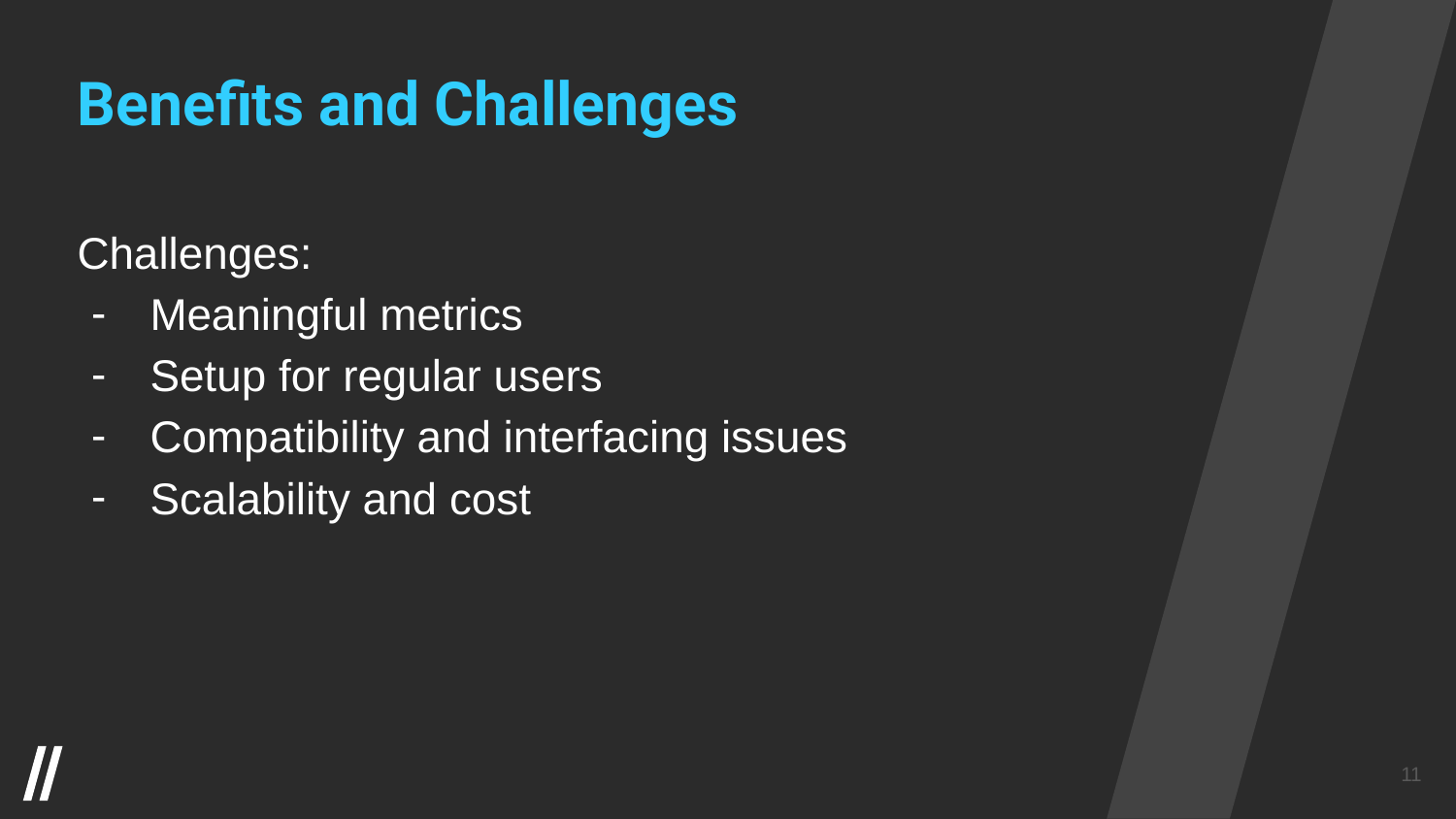

Benefits and Challenges
Challenges:
Meaningful metrics
Setup for regular users
Compatibility and interfacing issues
Scalability and cost

11